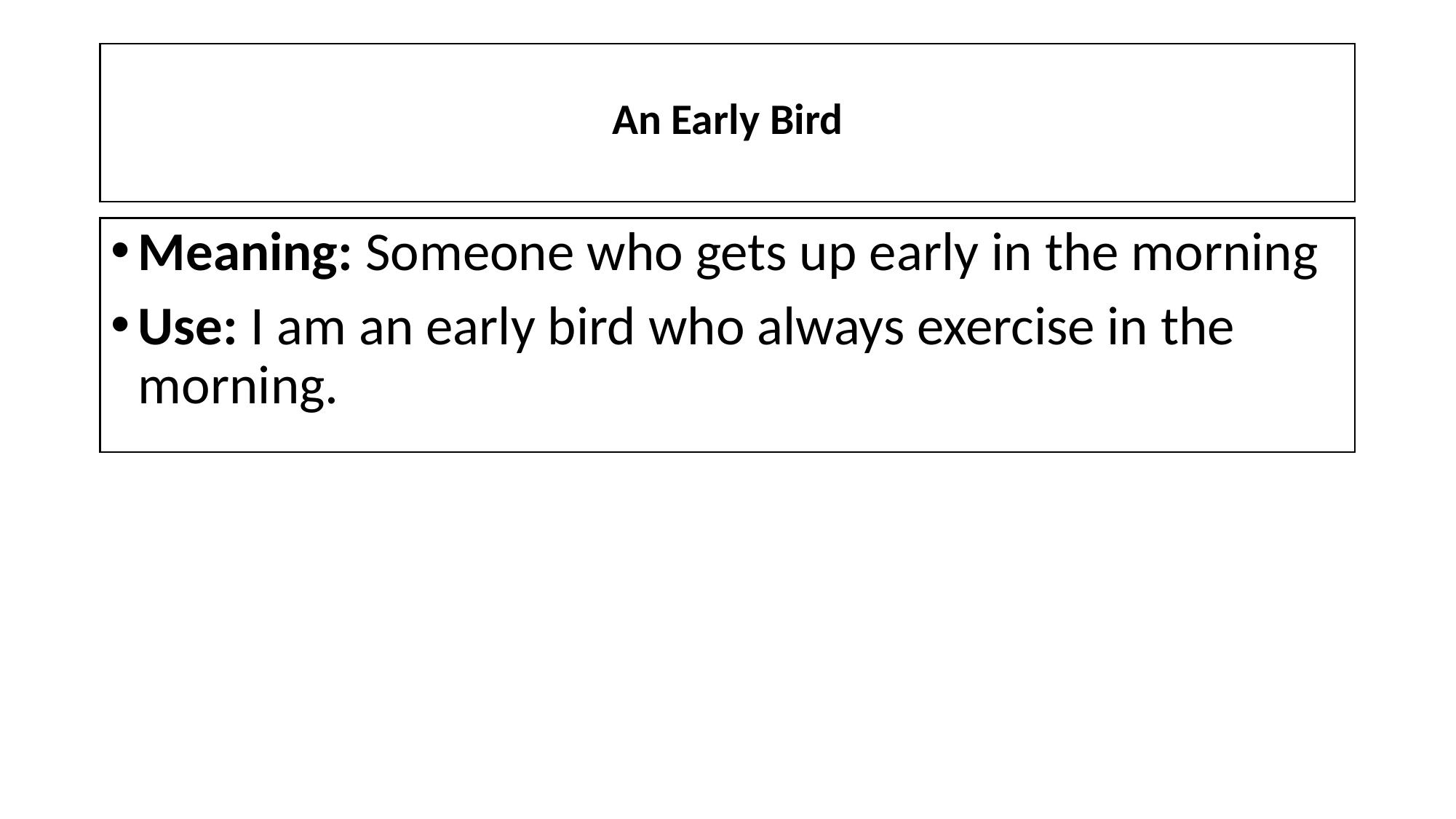

# An Early Bird
Meaning: Someone who gets up early in the morning
Use: I am an early bird who always exercise in the morning.